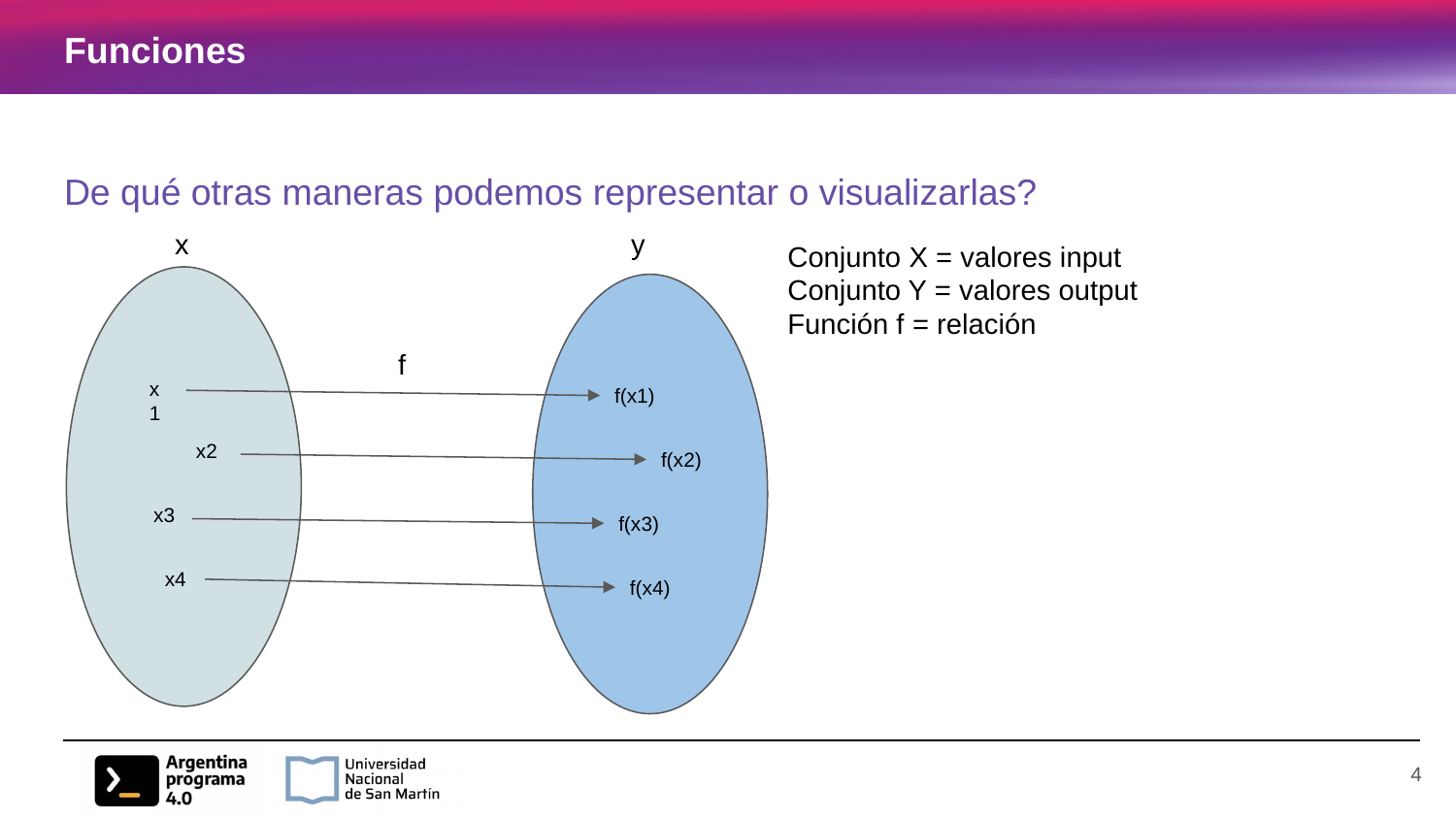

# Funciones
De qué otras maneras podemos representar o visualizarlas?
x
y

f
x1
f(x1)
x2
f(x2)
x3
f(x3)
x4
f(x4)
Conjunto X = valores input
Conjunto Y = valores output
Función f = relación
4